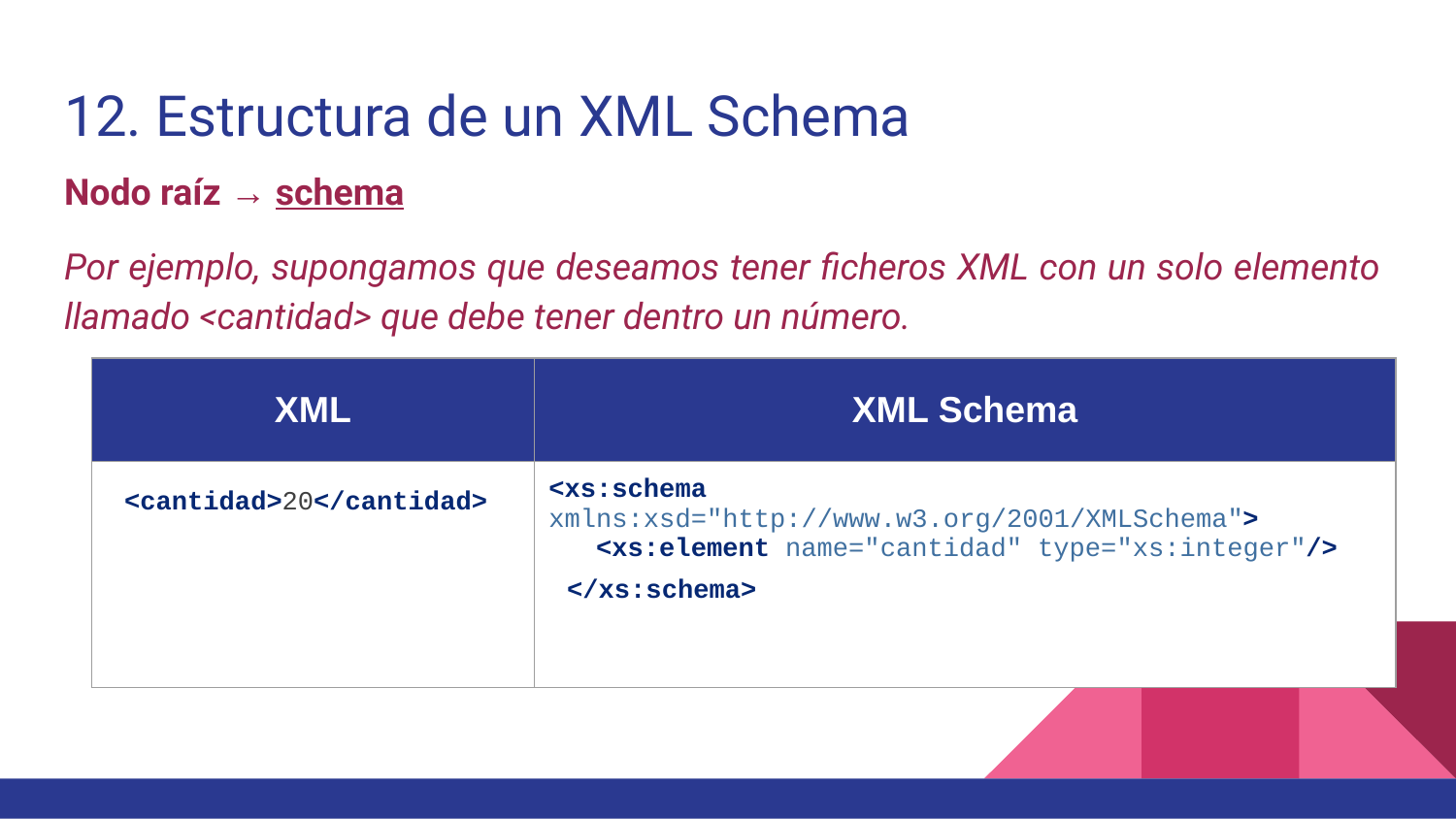

# 12. Estructura de un XML Schema
Nodo raíz → schema
Por ejemplo, supongamos que deseamos tener ficheros XML con un solo elemento llamado <cantidad> que debe tener dentro un número.
| XML | XML Schema |
| --- | --- |
| <cantidad>20</cantidad> | <xs:schema xmlns:xsd="http://www.w3.org/2001/XMLSchema"> <xs:element name="cantidad" type="xs:integer"/> </xs:schema> |